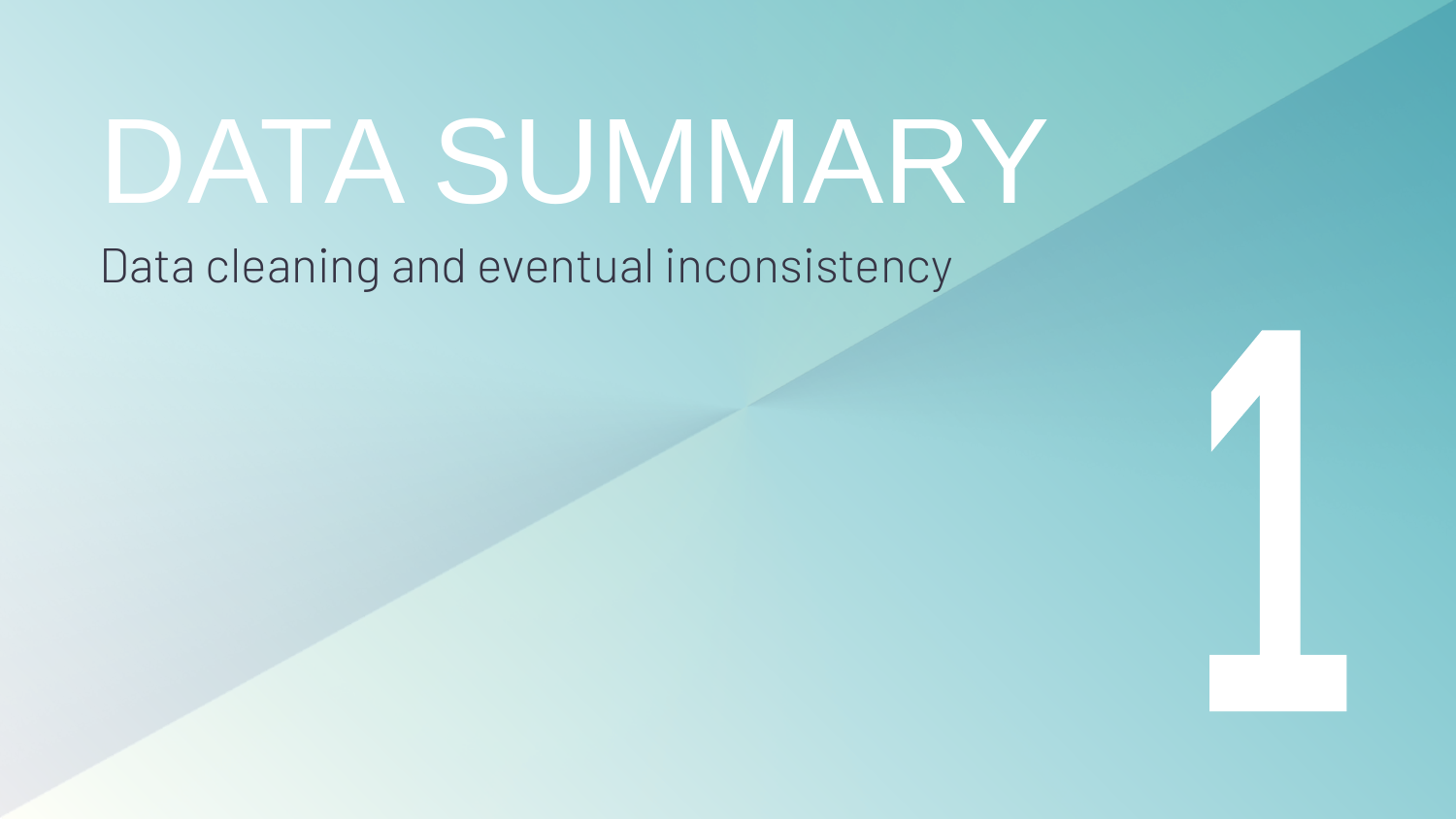

# DATA SUMMARY
Data cleaning and eventual inconsistency
1